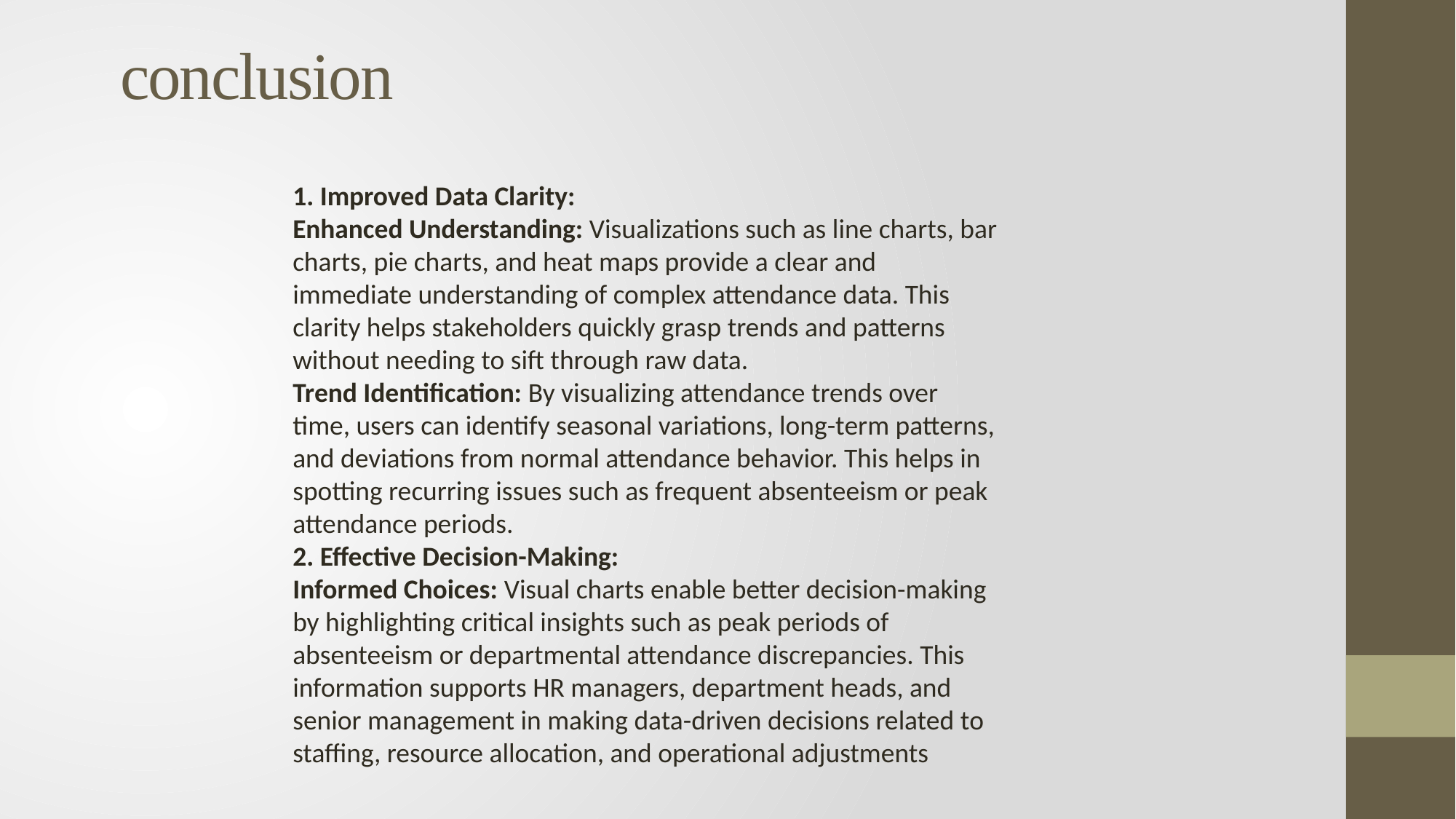

# conclusion
1. Improved Data Clarity:
Enhanced Understanding: Visualizations such as line charts, bar charts, pie charts, and heat maps provide a clear and immediate understanding of complex attendance data. This clarity helps stakeholders quickly grasp trends and patterns without needing to sift through raw data.
Trend Identification: By visualizing attendance trends over time, users can identify seasonal variations, long-term patterns, and deviations from normal attendance behavior. This helps in spotting recurring issues such as frequent absenteeism or peak attendance periods.
2. Effective Decision-Making:
Informed Choices: Visual charts enable better decision-making by highlighting critical insights such as peak periods of absenteeism or departmental attendance discrepancies. This information supports HR managers, department heads, and senior management in making data-driven decisions related to staffing, resource allocation, and operational adjustments